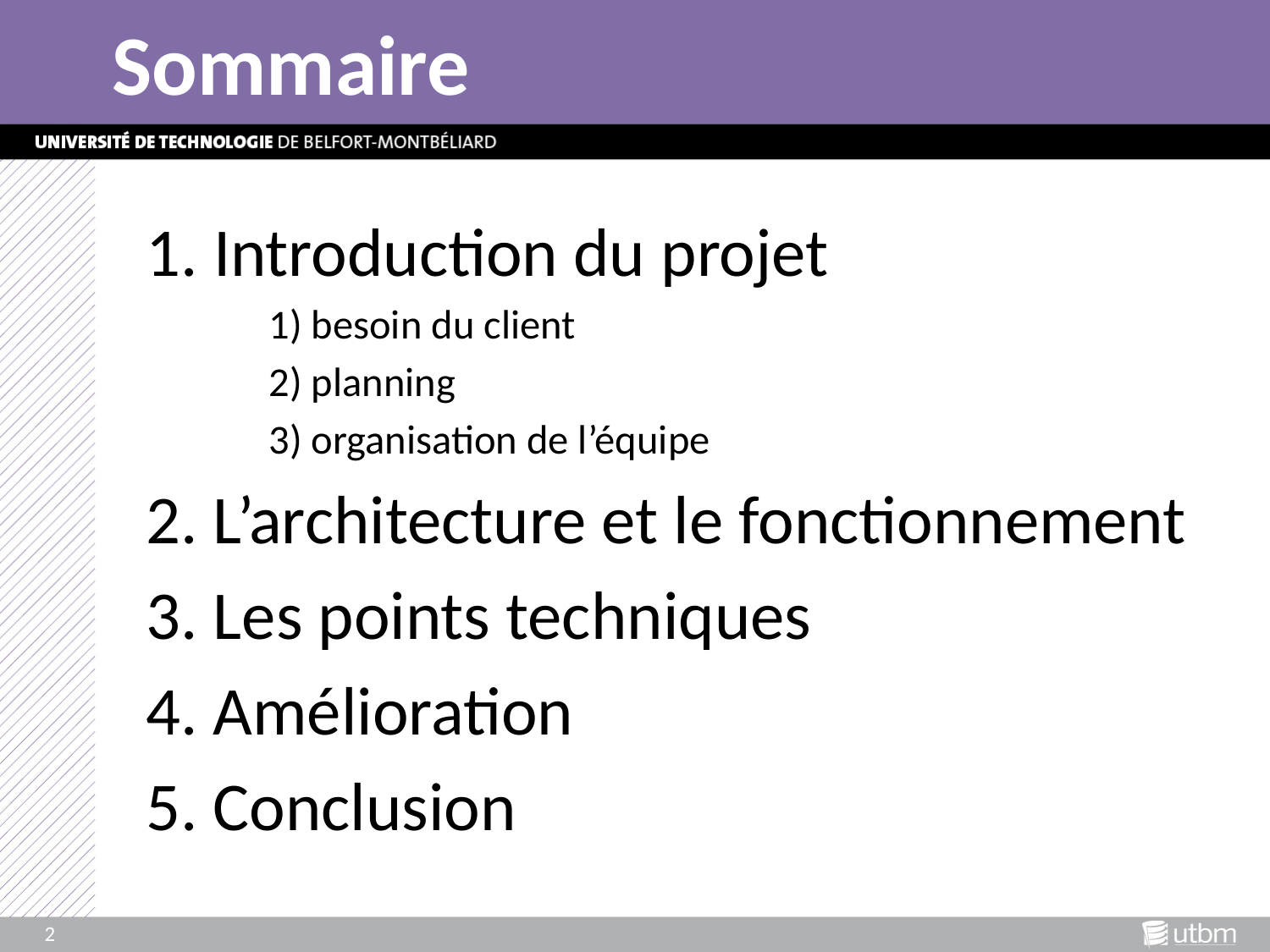

# Sommaire
1. Introduction du projet
	1) besoin du client
	2) planning
	3) organisation de l’équipe
2. L’architecture et le fonctionnement
3. Les points techniques
4. Amélioration
5. Conclusion
2